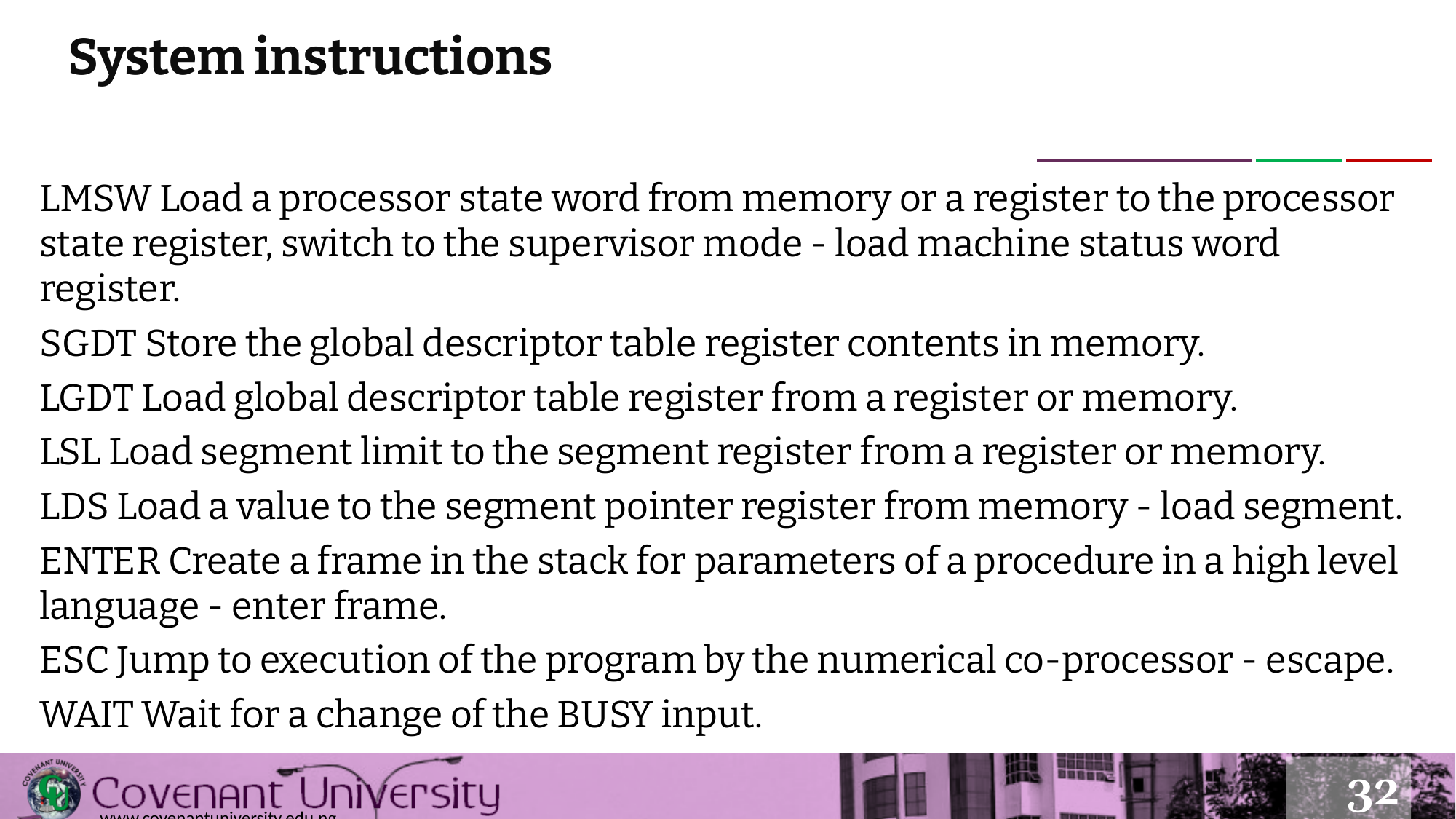

# System instructions
LMSW Load a processor state word from memory or a register to the processor state register, switch to the supervisor mode - load machine status word register.
SGDT Store the global descriptor table register contents in memory.
LGDT Load global descriptor table register from a register or memory.
LSL Load segment limit to the segment register from a register or memory.
LDS Load a value to the segment pointer register from memory - load segment.
ENTER Create a frame in the stack for parameters of a procedure in a high level language - enter frame.
ESC Jump to execution of the program by the numerical co-processor - escape.
WAIT Wait for a change of the BUSY input.